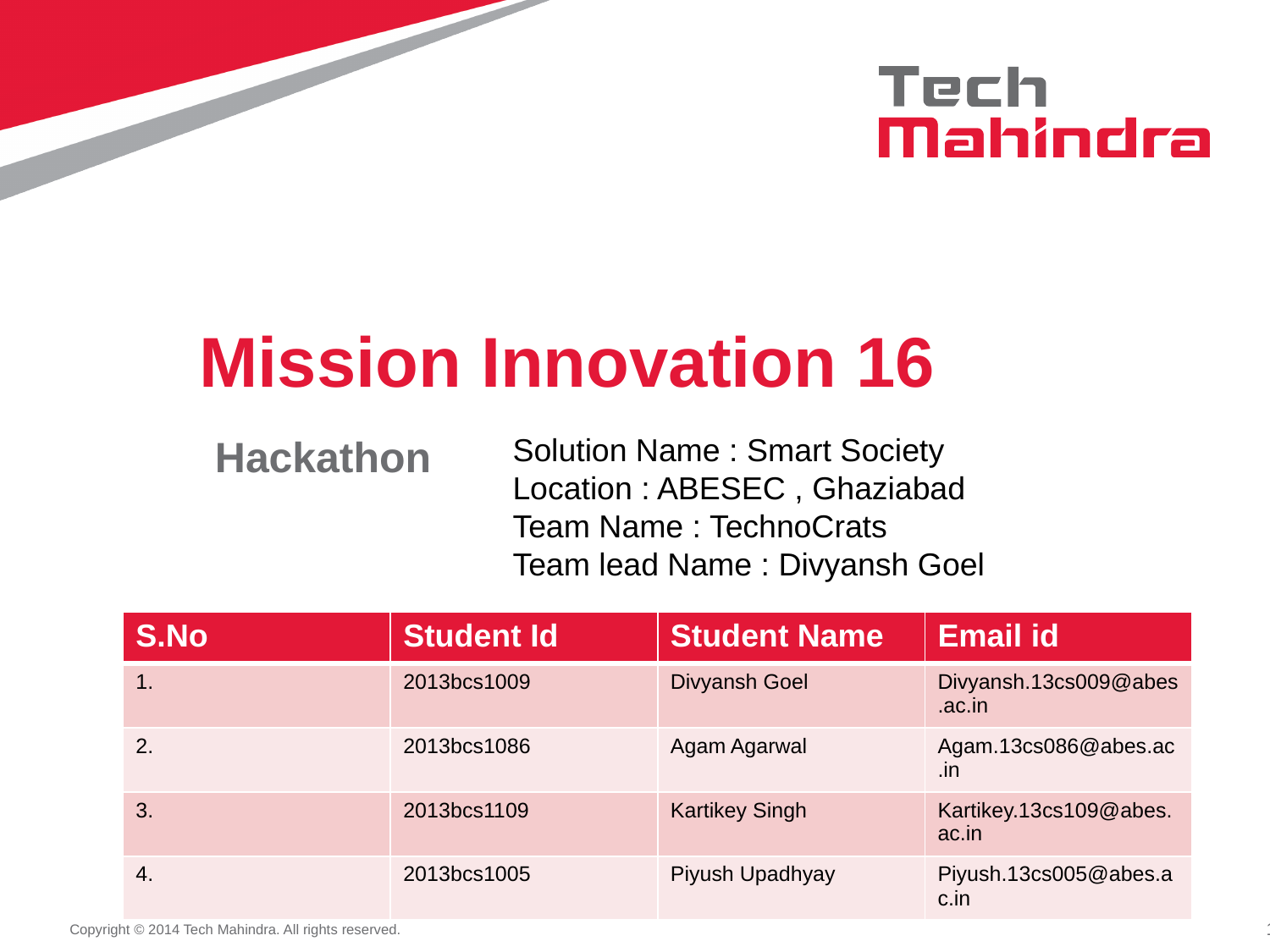

# Mission Innovation 16
Hackathon
Solution Name : Smart Society
Location : ABESEC , Ghaziabad
Team Name : TechnoCrats
Team lead Name : Divyansh Goel

| S.No | Student Id | Student Name | Email id |
| --- | --- | --- | --- |
| 1. | 2013bcs1009 | Divyansh Goel | Divyansh.13cs009@abes.ac.in |
| 2. | 2013bcs1086 | Agam Agarwal | Agam.13cs086@abes.ac.in |
| 3. | 2013bcs1109 | Kartikey Singh | Kartikey.13cs109@abes.ac.in |
| 4. | 2013bcs1005 | Piyush Upadhyay | Piyush.13cs005@abes.ac.in |